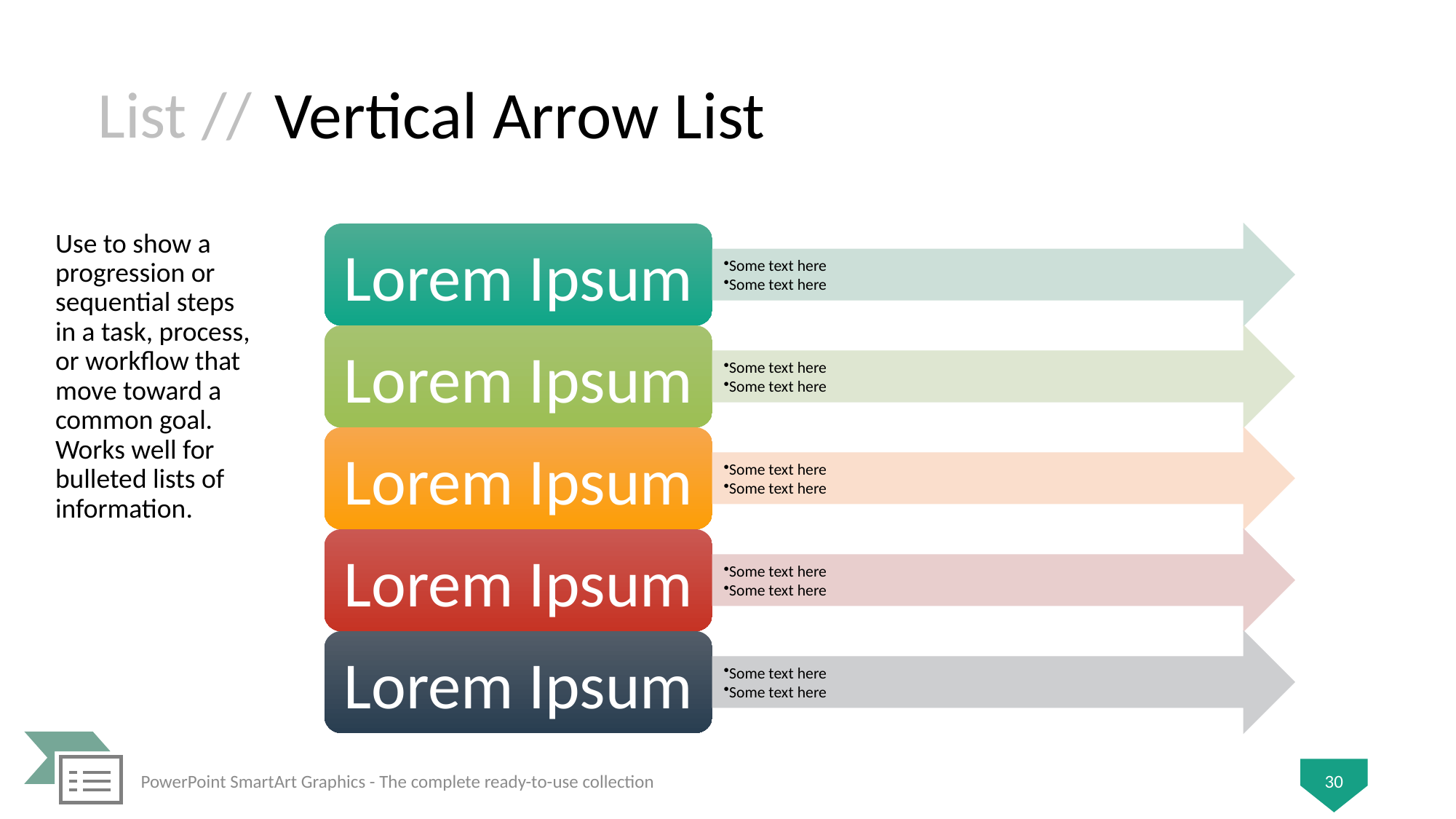

# Vertical Arrow List
Use to show a progression or sequential steps in a task, process, or workflow that move toward a common goal. Works well for bulleted lists of information.
Lorem Ipsum
Lorem Ipsum
Lorem Ipsum
Lorem Ipsum
Lorem Ipsum
Some text here
Some text here
Some text here
Some text here
Some text here
Some text here
Some text here
Some text here
Some text here
Some text here
PowerPoint SmartArt Graphics - The complete ready-to-use collection
30